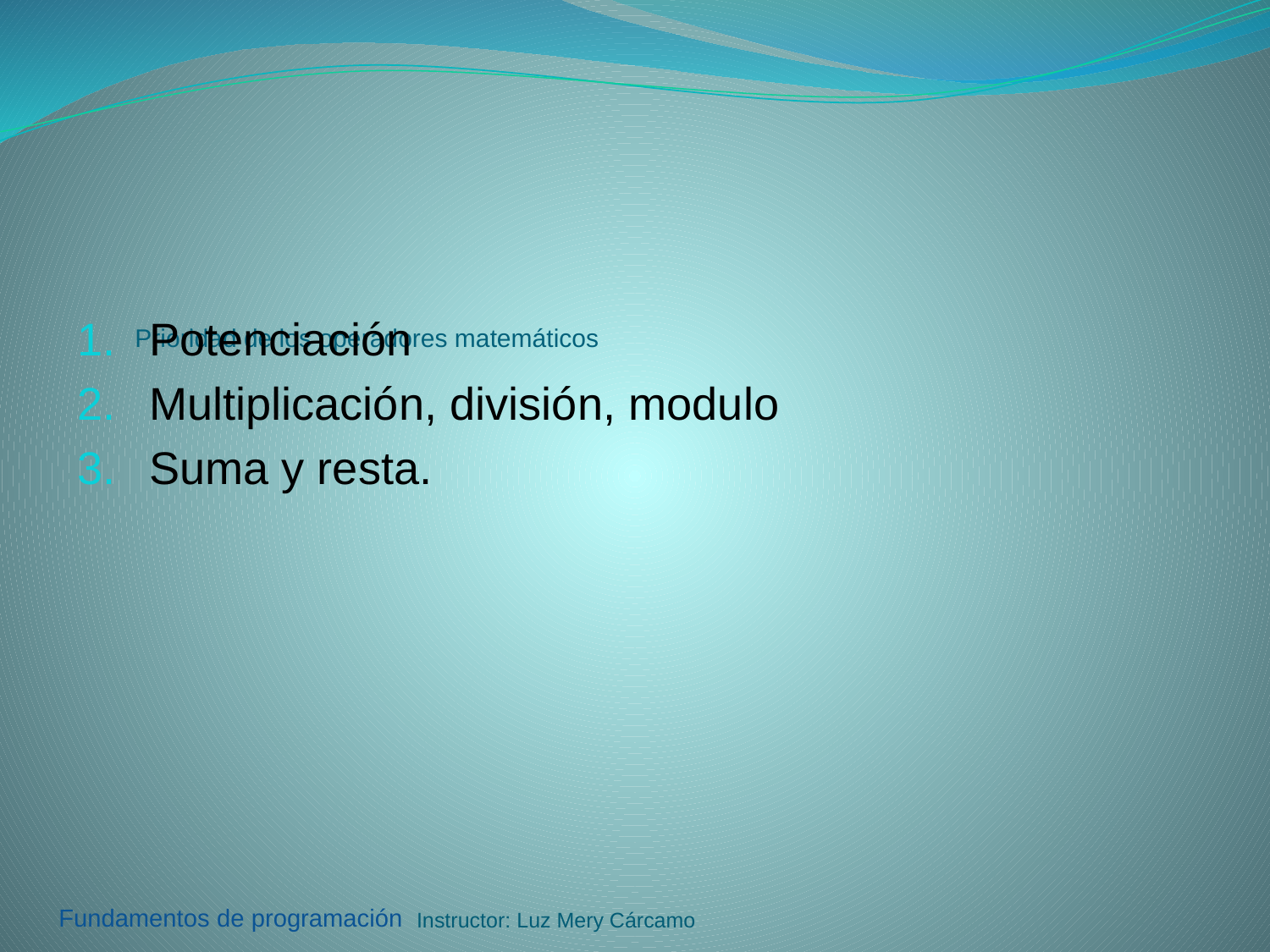

# Prioridad de los operadores matemáticos
Potenciación
Multiplicación, división, modulo
Suma y resta.

Instructor: Luz Mery Cárcamo